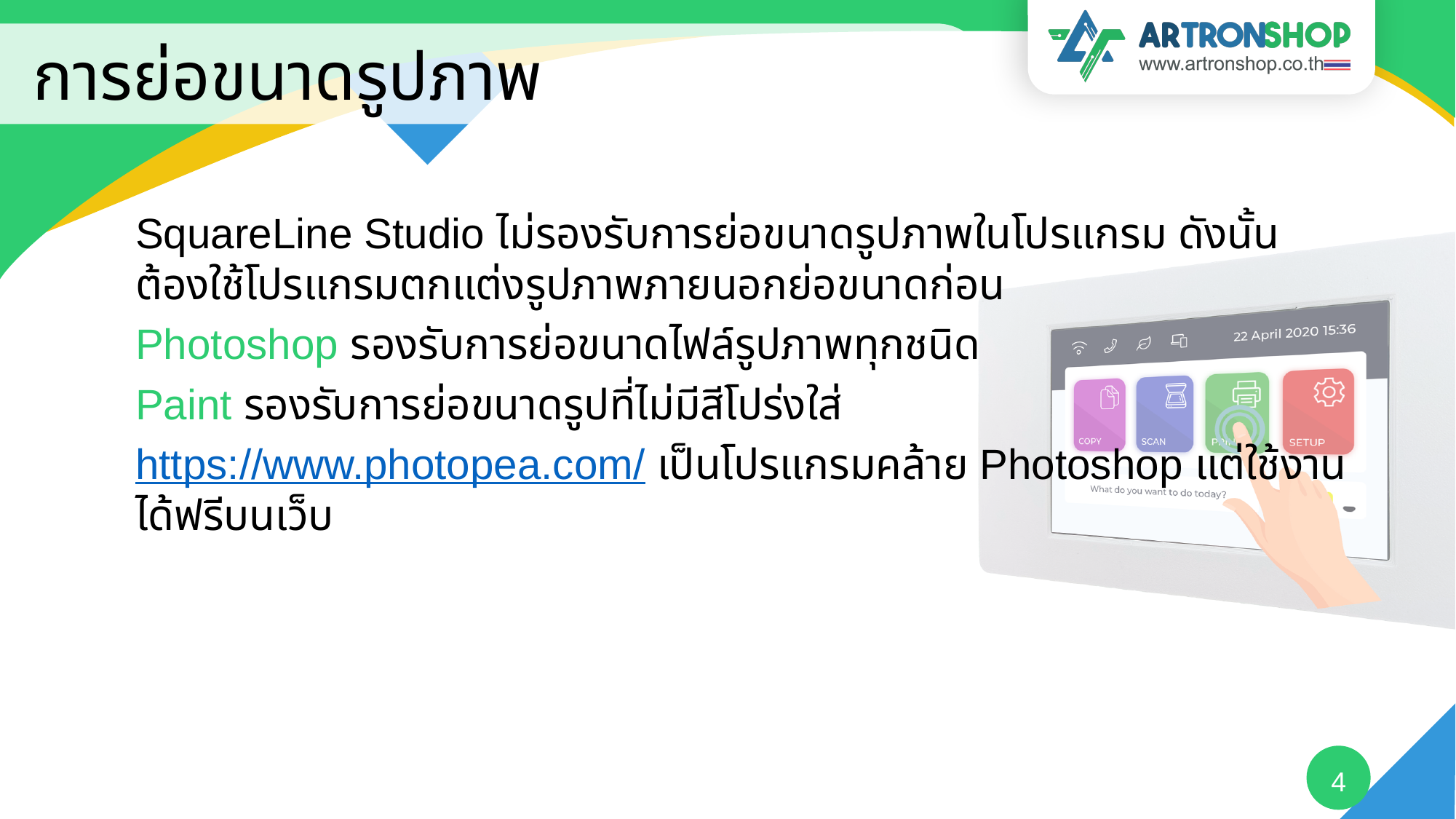

# การย่อขนาดรูปภาพ
SquareLine Studio ไม่รองรับการย่อขนาดรูปภาพในโปรแกรม ดังนั้นต้องใช้โปรแกรมตกแต่งรูปภาพภายนอกย่อขนาดก่อน
Photoshop รองรับการย่อขนาดไฟล์รูปภาพทุกชนิด
Paint รองรับการย่อขนาดรูปที่ไม่มีสีโปร่งใส่
https://www.photopea.com/ เป็นโปรแกรมคล้าย Photoshop แต่ใช้งานได้ฟรีบนเว็บ
4